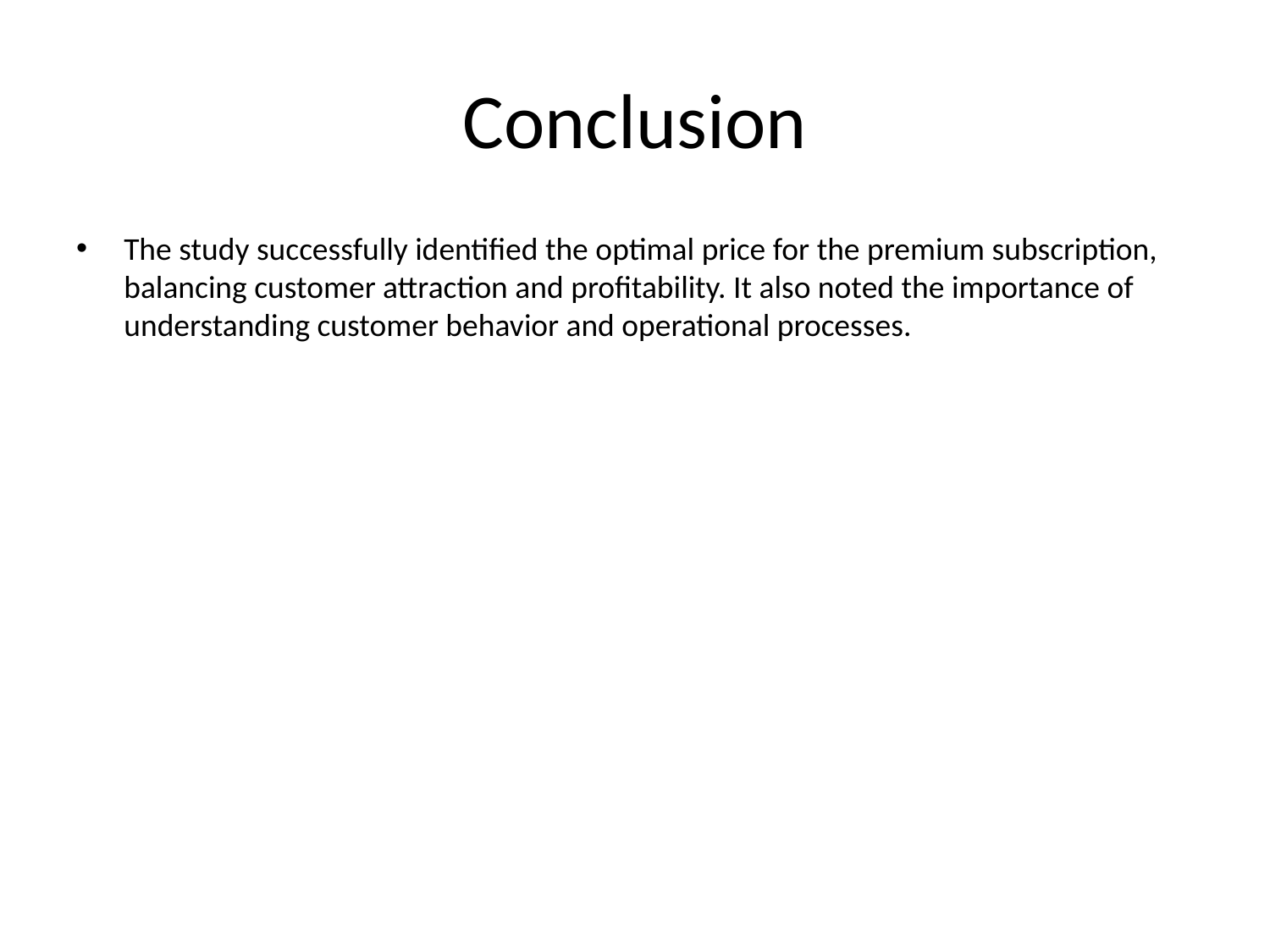

# Conclusion
The study successfully identified the optimal price for the premium subscription, balancing customer attraction and profitability. It also noted the importance of understanding customer behavior and operational processes.